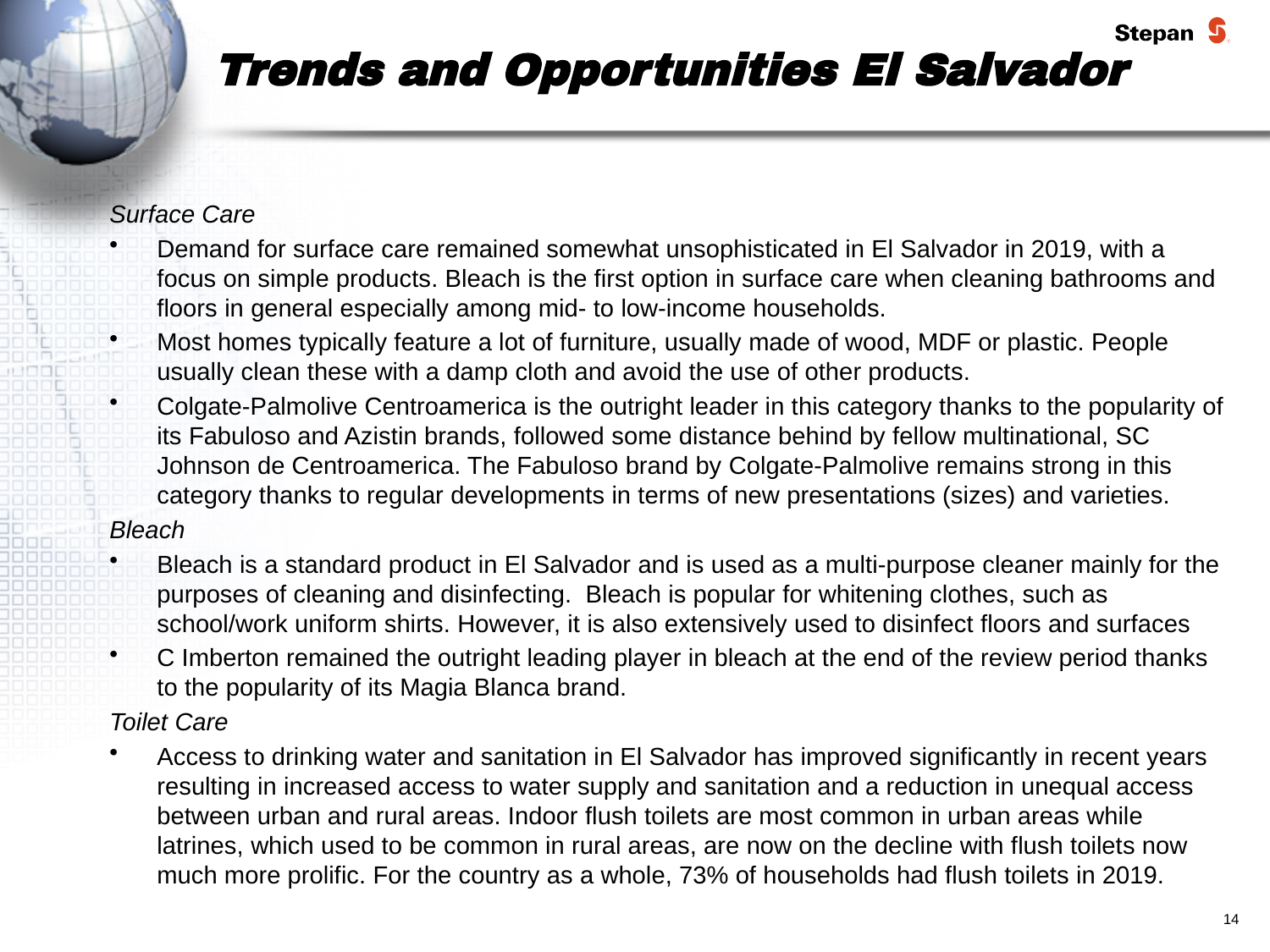

# Trends and Opportunities El Salvador
Surface Care
Demand for surface care remained somewhat unsophisticated in El Salvador in 2019, with a focus on simple products. Bleach is the first option in surface care when cleaning bathrooms and floors in general especially among mid- to low-income households.
Most homes typically feature a lot of furniture, usually made of wood, MDF or plastic. People usually clean these with a damp cloth and avoid the use of other products.
Colgate-Palmolive Centroamerica is the outright leader in this category thanks to the popularity of its Fabuloso and Azistin brands, followed some distance behind by fellow multinational, SC Johnson de Centroamerica. The Fabuloso brand by Colgate-Palmolive remains strong in this category thanks to regular developments in terms of new presentations (sizes) and varieties.
Bleach
Bleach is a standard product in El Salvador and is used as a multi-purpose cleaner mainly for the purposes of cleaning and disinfecting.  Bleach is popular for whitening clothes, such as school/work uniform shirts. However, it is also extensively used to disinfect floors and surfaces
C Imberton remained the outright leading player in bleach at the end of the review period thanks to the popularity of its Magia Blanca brand.
Toilet Care
Access to drinking water and sanitation in El Salvador has improved significantly in recent years resulting in increased access to water supply and sanitation and a reduction in unequal access between urban and rural areas. Indoor flush toilets are most common in urban areas while latrines, which used to be common in rural areas, are now on the decline with flush toilets now much more prolific. For the country as a whole, 73% of households had flush toilets in 2019.
14